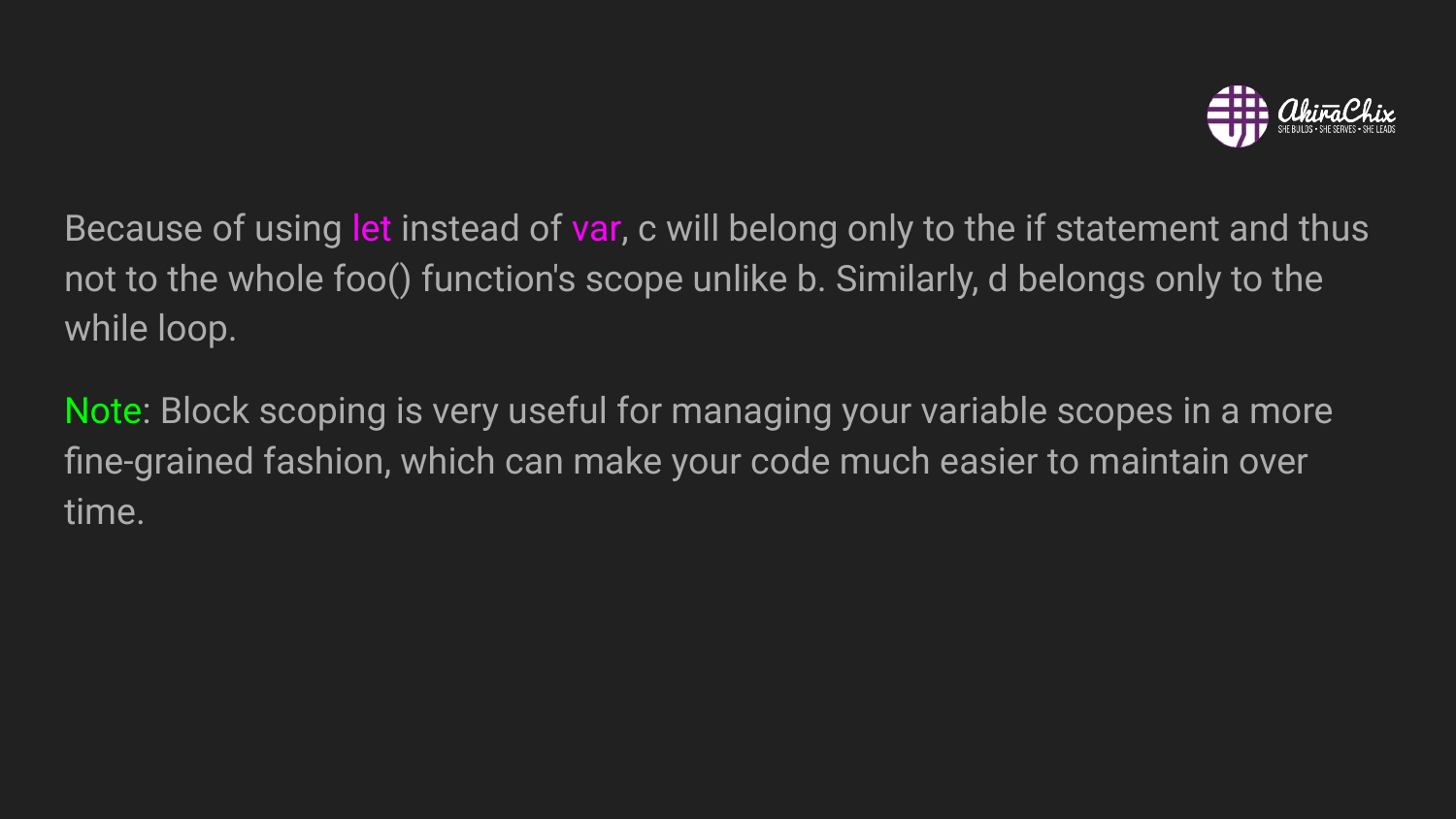

#
Because of using let instead of var, c will belong only to the if statement and thus not to the whole foo() function's scope unlike b. Similarly, d belongs only to the while loop.
Note: Block scoping is very useful for managing your variable scopes in a more fine-grained fashion, which can make your code much easier to maintain over time.